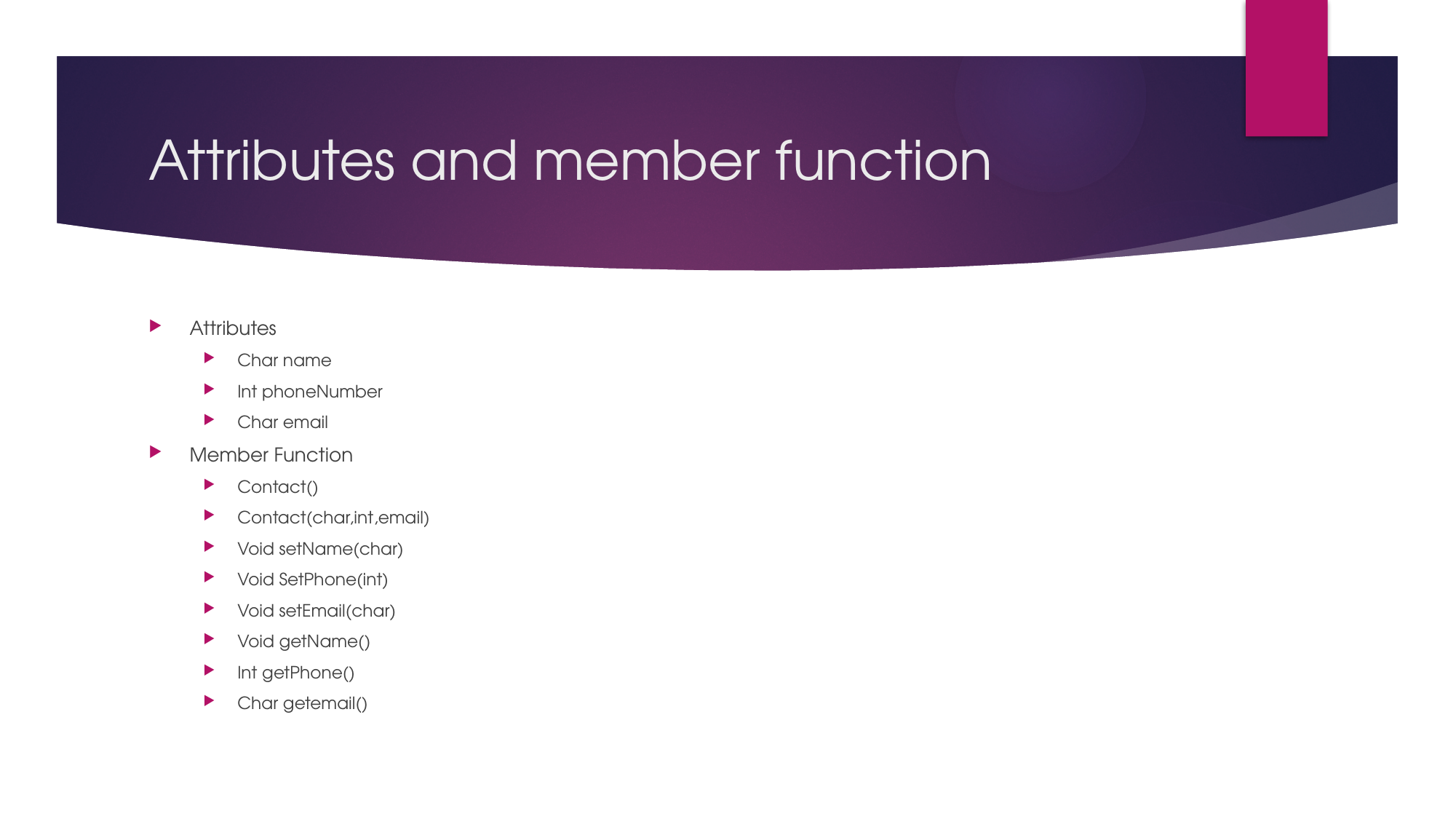

# Attributes and member function
Attributes
Char name
Int phoneNumber
Char email
Member Function
Contact()
Contact(char,int,email)
Void setName(char)
Void SetPhone(int)
Void setEmail(char)
Void getName()
Int getPhone()
Char getemail()